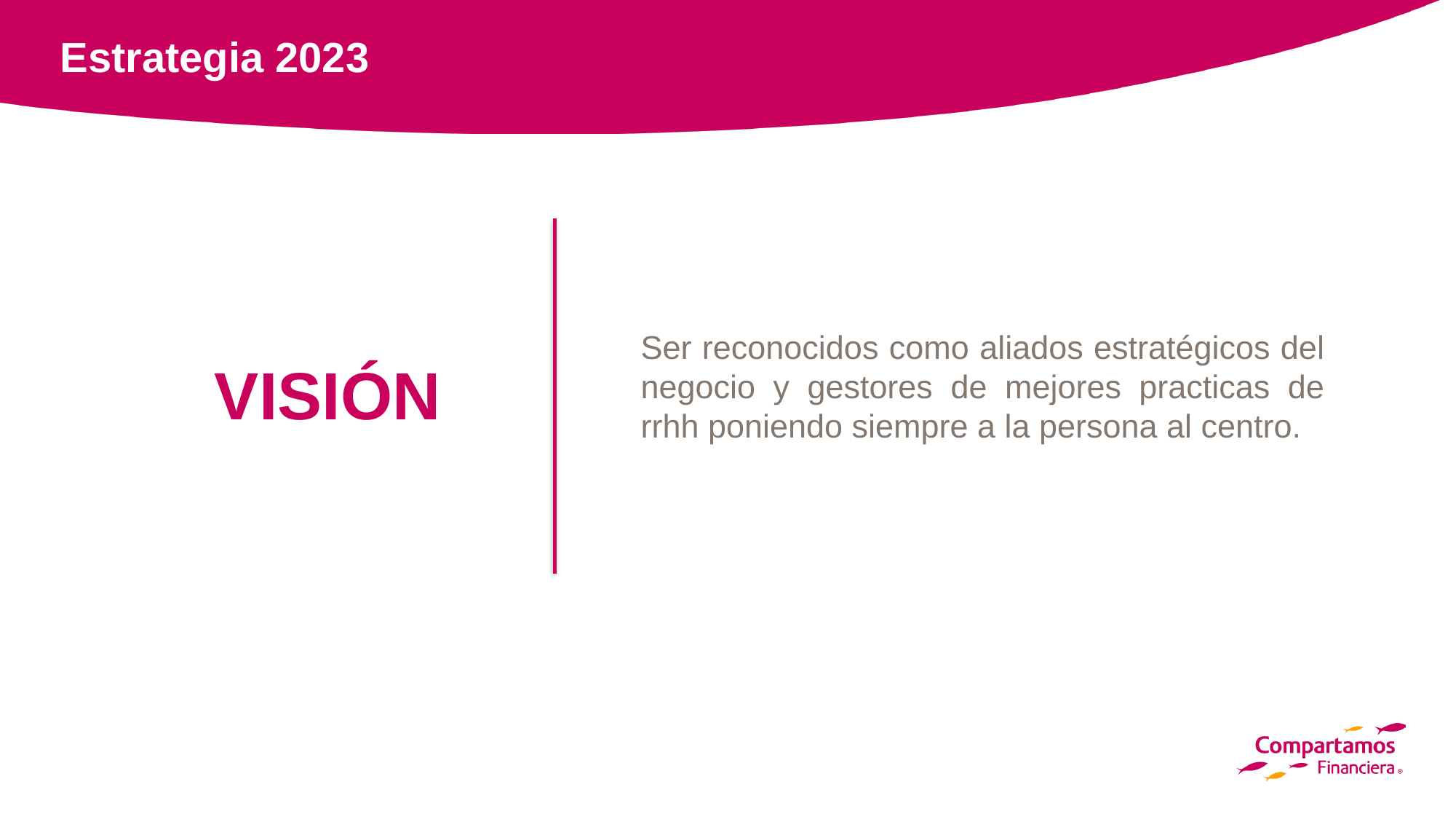

Estrategia 2023
Ser reconocidos como aliados estratégicos del negocio y gestores de mejores practicas de rrhh poniendo siempre a la persona al centro.
# VISIÓN